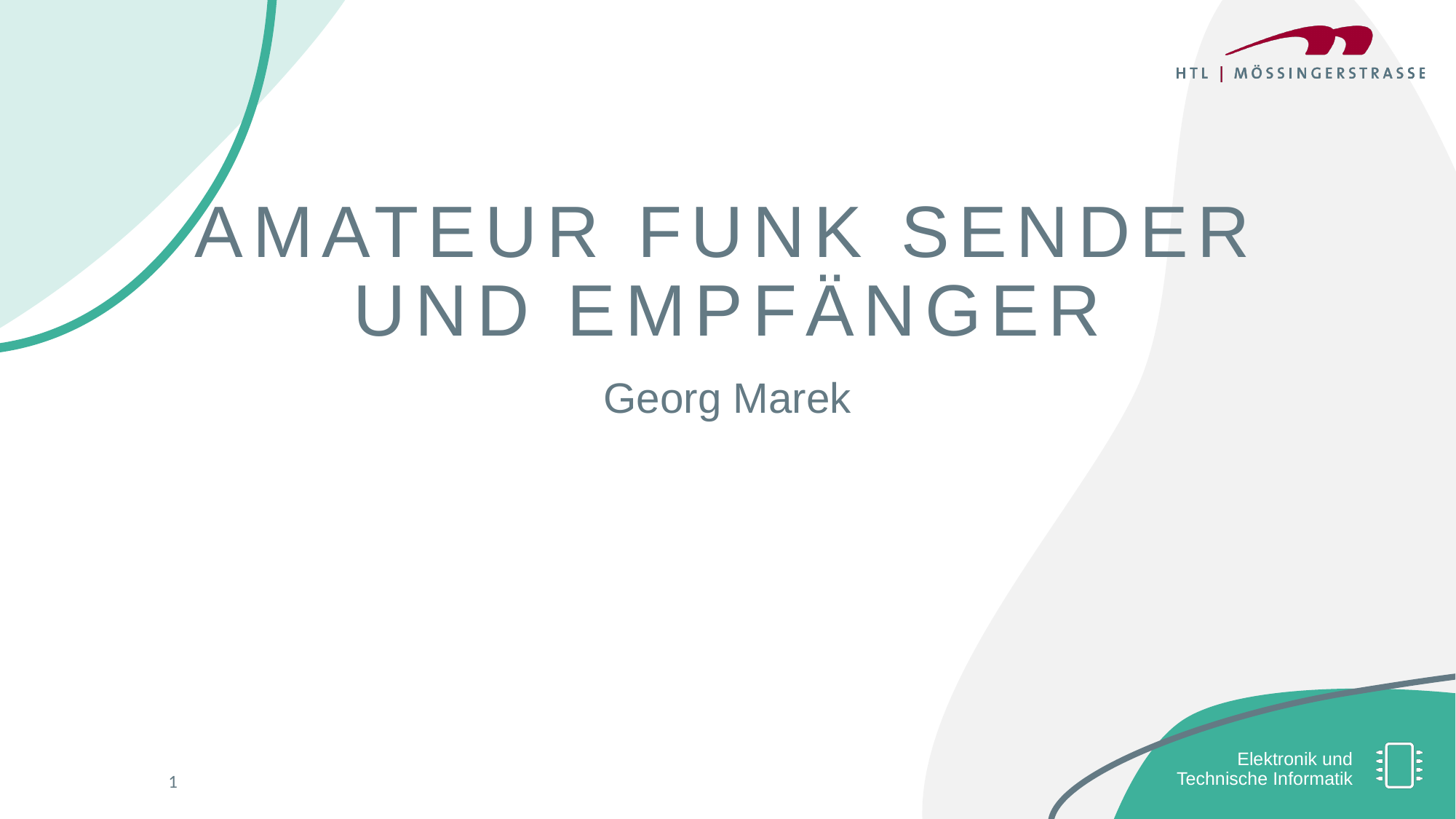

# Amateur funk Sender und Empfänger
Georg Marek
1